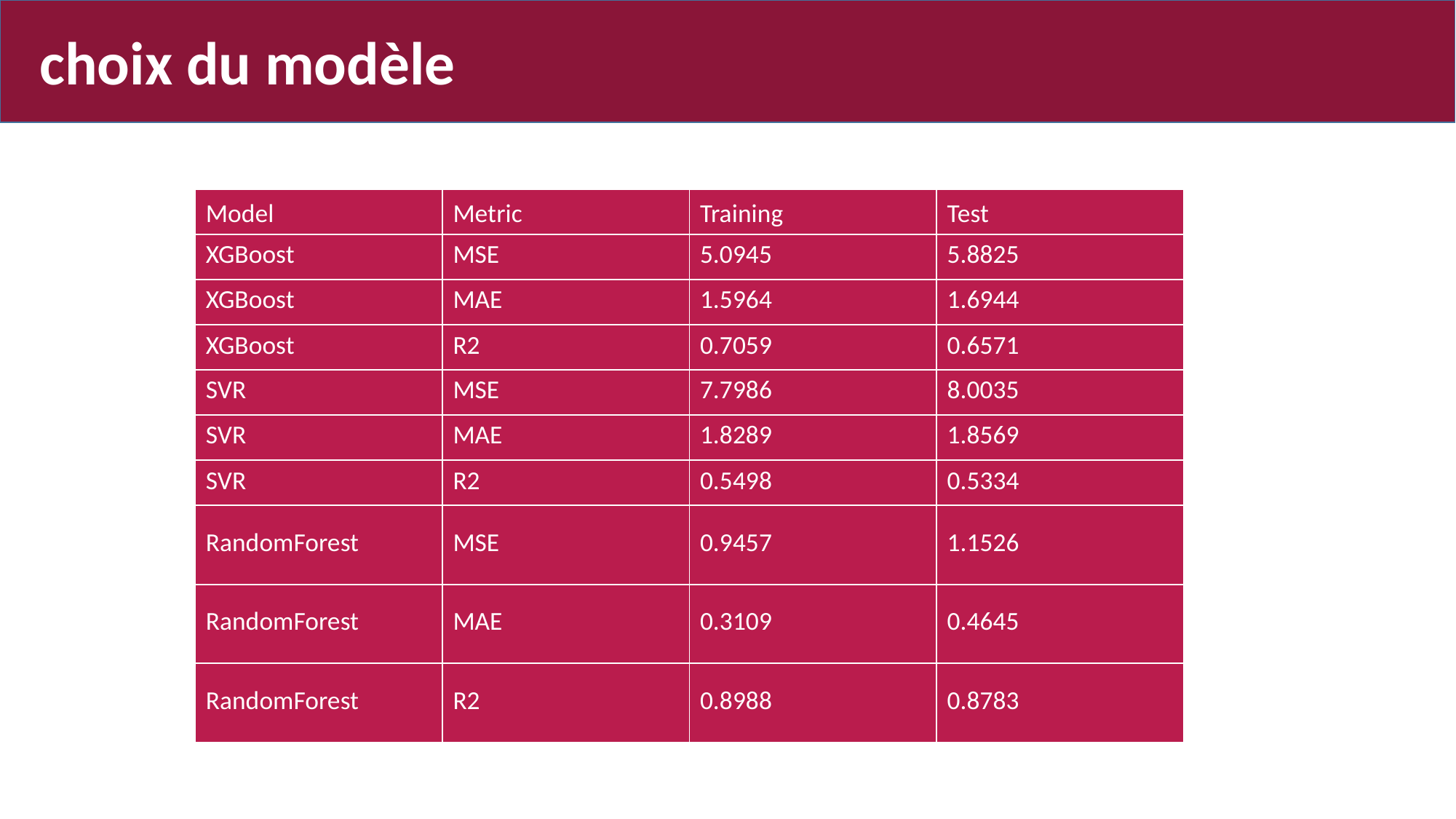

choix du modèle
| Model | Metric | Training | Test |
| --- | --- | --- | --- |
| XGBoost | MSE | 5.0945 | 5.8825 |
| XGBoost | MAE | 1.5964 | 1.6944 |
| XGBoost | R2 | 0.7059 | 0.6571 |
| SVR | MSE | 7.7986 | 8.0035 |
| SVR | MAE | 1.8289 | 1.8569 |
| SVR | R2 | 0.5498 | 0.5334 |
| RandomForest | MSE | 0.9457 | 1.1526 |
| RandomForest | MAE | 0.3109 | 0.4645 |
| RandomForest | R2 | 0.8988 | 0.8783 |